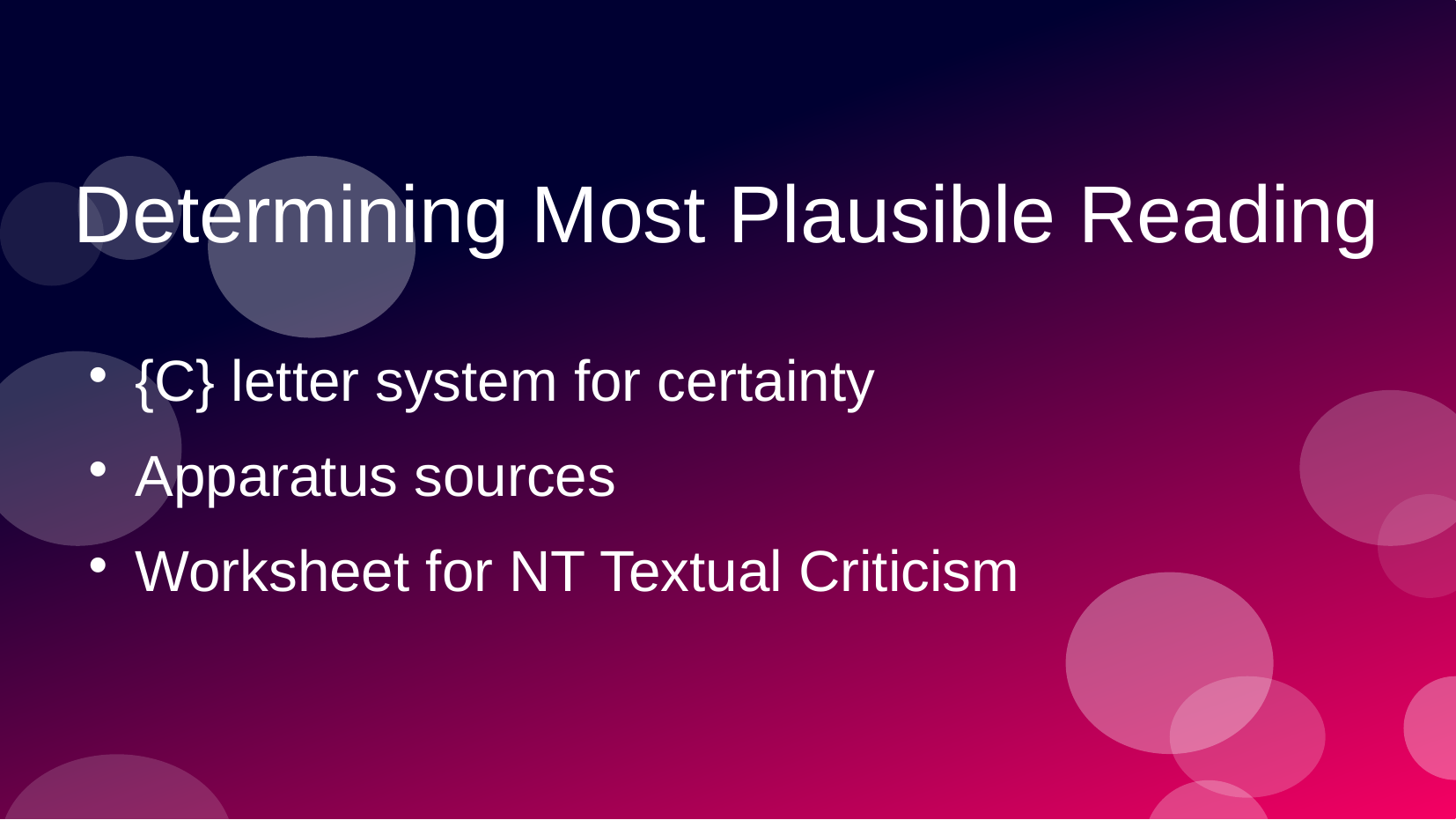

Determining Most Plausible Reading
{C} letter system for certainty
Apparatus sources
Worksheet for NT Textual Criticism